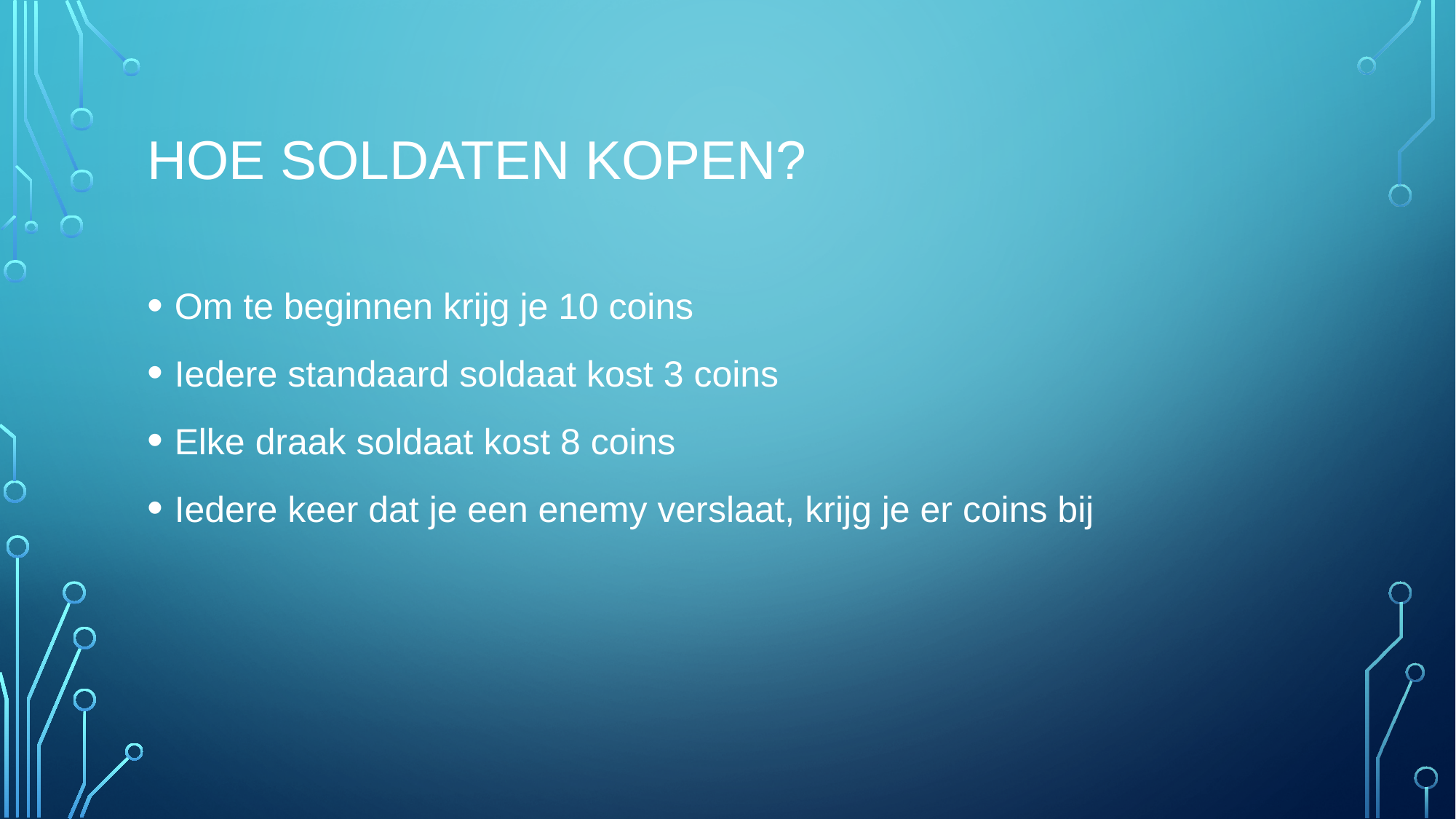

# Hoe soldaten kopen?
Om te beginnen krijg je 10 coins
Iedere standaard soldaat kost 3 coins
Elke draak soldaat kost 8 coins
Iedere keer dat je een enemy verslaat, krijg je er coins bij